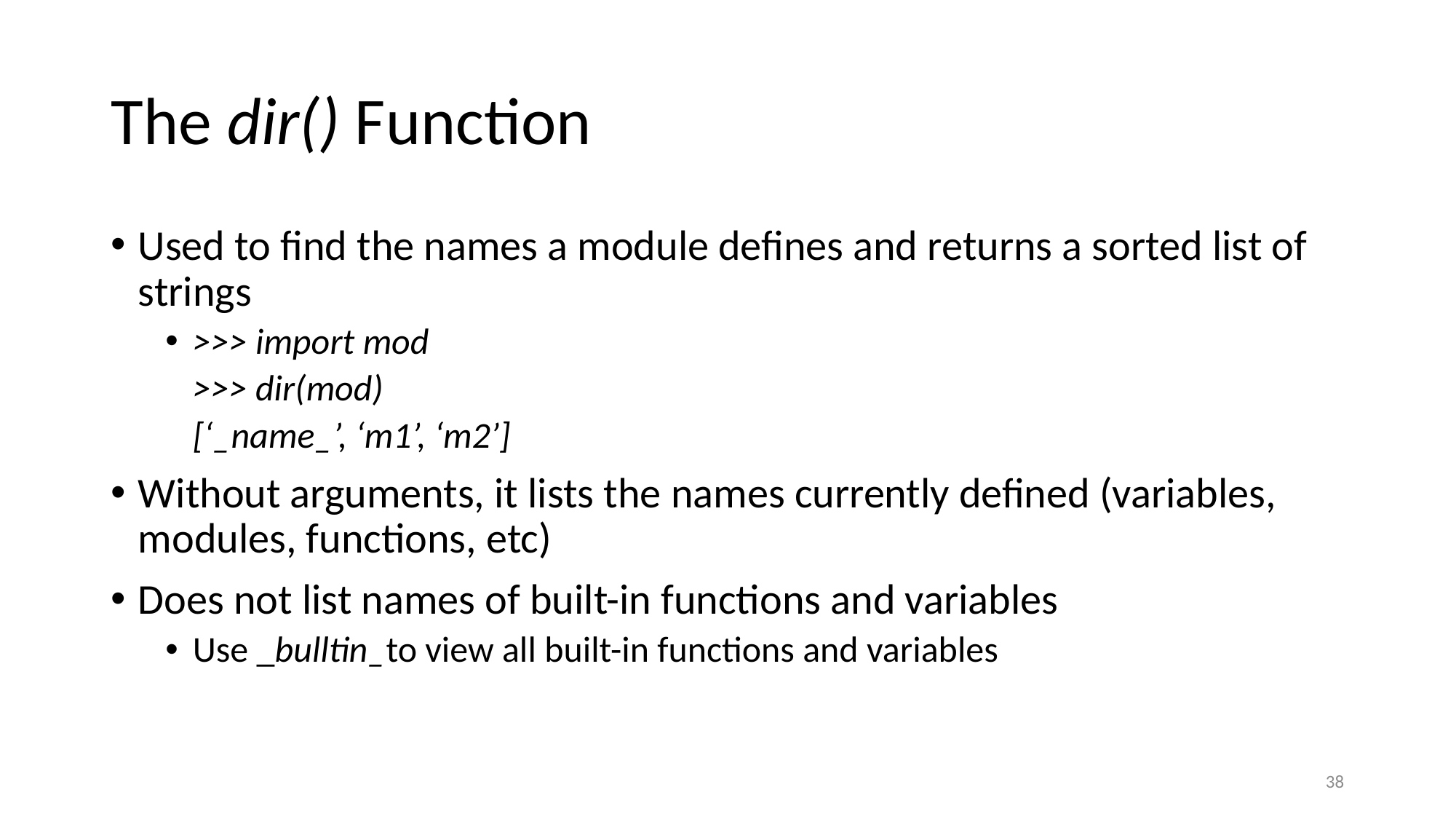

# The dir() Function
Used to find the names a module defines and returns a sorted list of strings
>>> import mod
	>>> dir(mod)
	[‘_name_’, ‘m1’, ‘m2’]
Without arguments, it lists the names currently defined (variables, modules, functions, etc)
Does not list names of built-in functions and variables
Use _bulltin_to view all built-in functions and variables
38